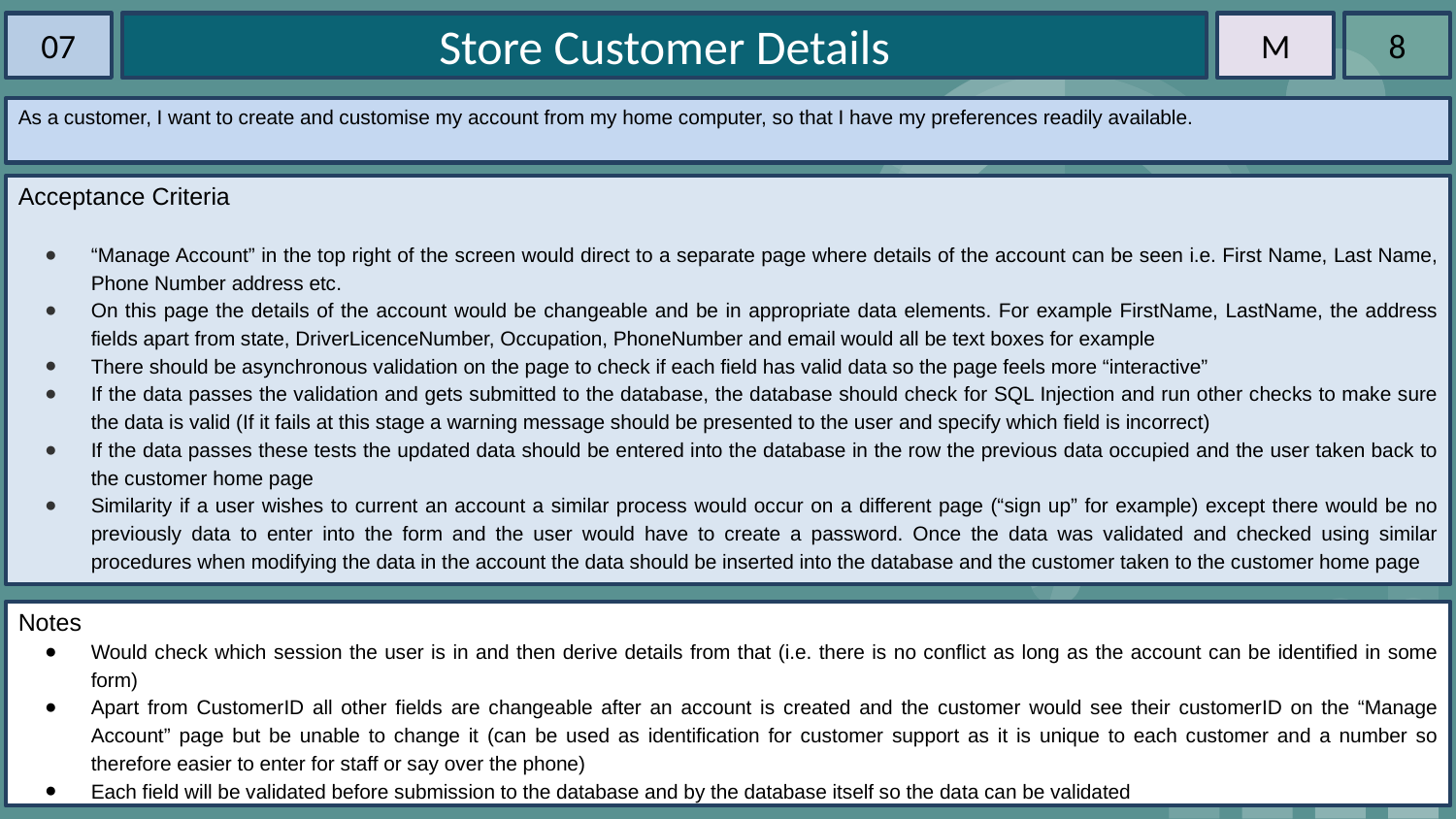

07
Store Customer Details
M
8
As a customer, I want to create and customise my account from my home computer, so that I have my preferences readily available.
Acceptance Criteria

“Manage Account” in the top right of the screen would direct to a separate page where details of the account can be seen i.e. First Name, Last Name, Phone Number address etc.
On this page the details of the account would be changeable and be in appropriate data elements. For example FirstName, LastName, the address fields apart from state, DriverLicenceNumber, Occupation, PhoneNumber and email would all be text boxes for example
There should be asynchronous validation on the page to check if each field has valid data so the page feels more “interactive”
If the data passes the validation and gets submitted to the database, the database should check for SQL Injection and run other checks to make sure the data is valid (If it fails at this stage a warning message should be presented to the user and specify which field is incorrect)
If the data passes these tests the updated data should be entered into the database in the row the previous data occupied and the user taken back to the customer home page
Similarity if a user wishes to current an account a similar process would occur on a different page (“sign up” for example) except there would be no previously data to enter into the form and the user would have to create a password. Once the data was validated and checked using similar procedures when modifying the data in the account the data should be inserted into the database and the customer taken to the customer home page

Notes
Would check which session the user is in and then derive details from that (i.e. there is no conflict as long as the account can be identified in some form)
Apart from CustomerID all other fields are changeable after an account is created and the customer would see their customerID on the “Manage Account” page but be unable to change it (can be used as identification for customer support as it is unique to each customer and a number so therefore easier to enter for staff or say over the phone)
Each field will be validated before submission to the database and by the database itself so the data can be validated